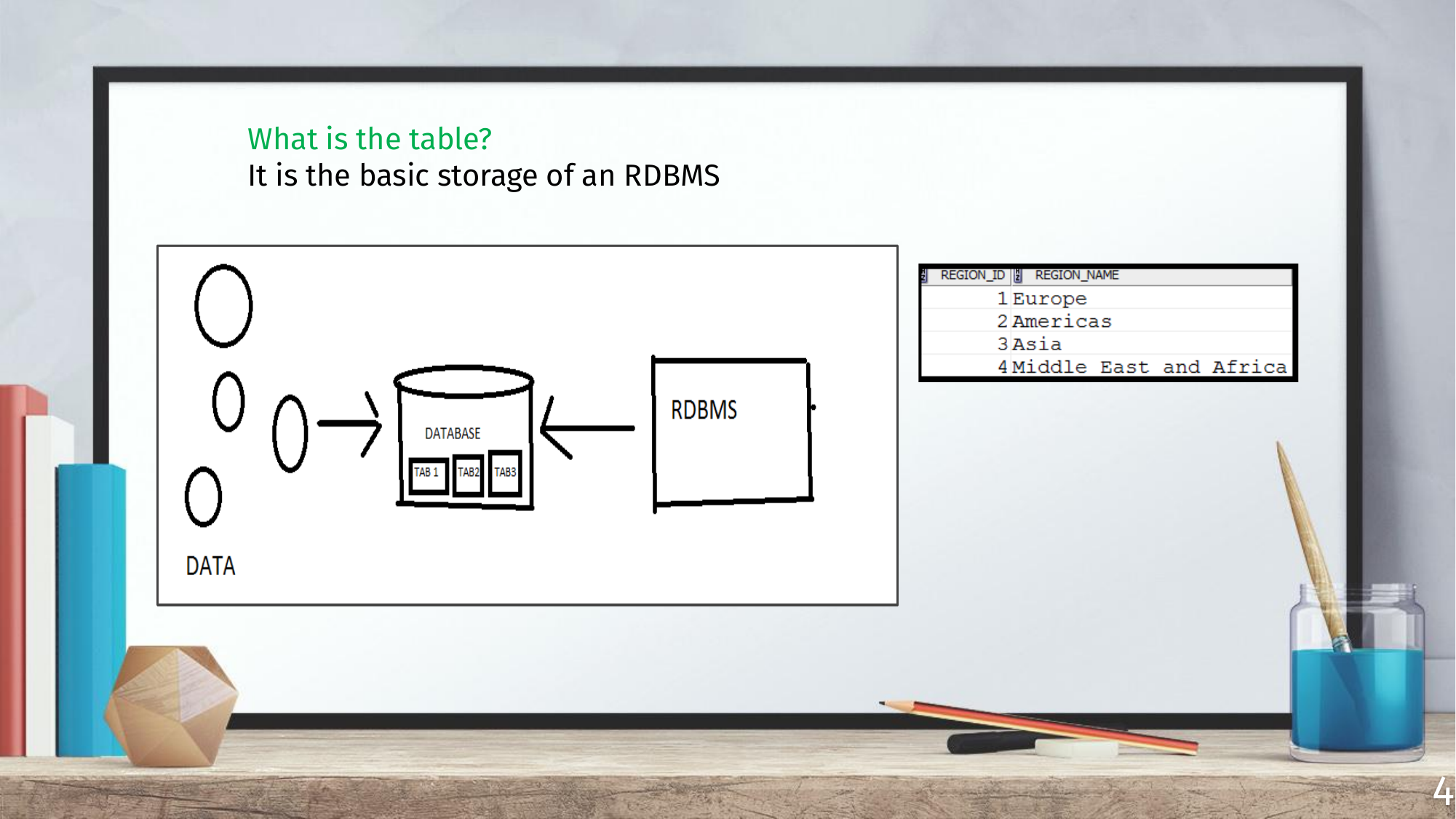

What is the table?
It is the basic storage of an RDBMS

4